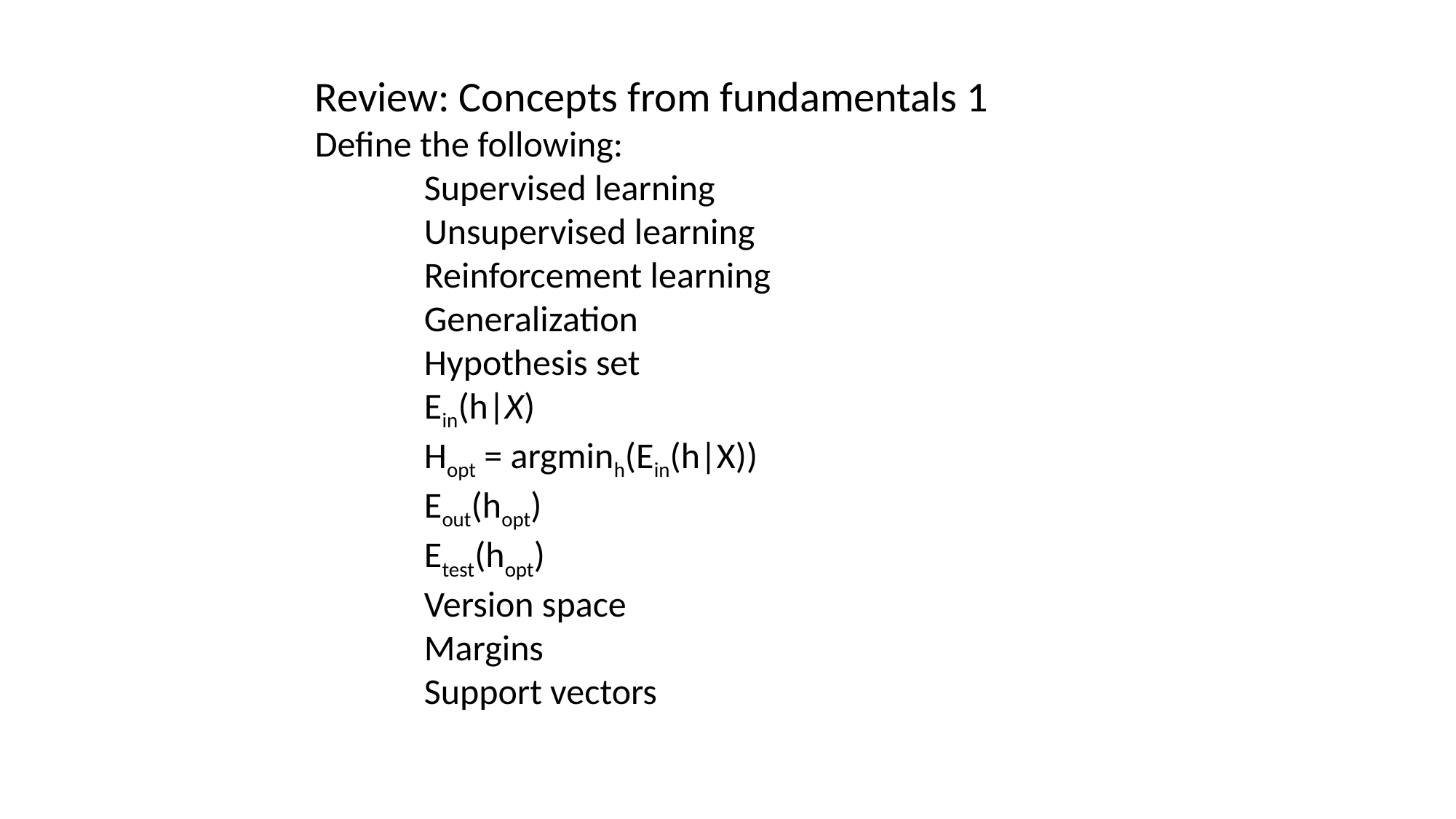

Review: Concepts from fundamentals 1
Define the following:
	Supervised learning
	Unsupervised learning
	Reinforcement learning
	Generalization
	Hypothesis set
	Ein(h|X)
	Hopt = argminh(Ein(h|X))
	Eout(hopt)
	Etest(hopt)
	Version space
	Margins
	Support vectors